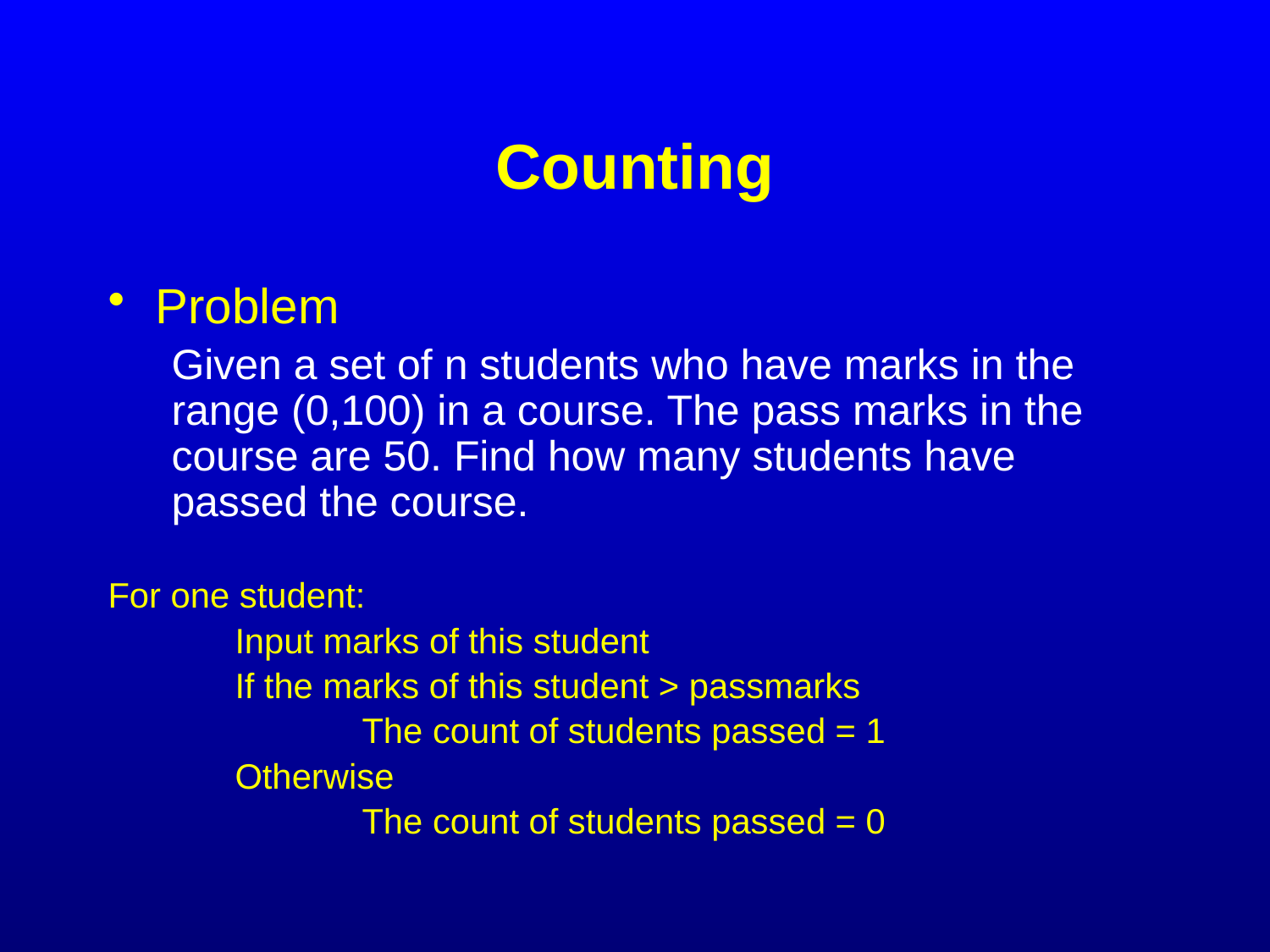

# Counting
Problem
Given a set of n students who have marks in the range (0,100) in a course. The pass marks in the course are 50. Find how many students have passed the course.

For one student:
	Input marks of this student
	If the marks of this student > passmarks
		The count of students passed = 1
	Otherwise
		The count of students passed = 0